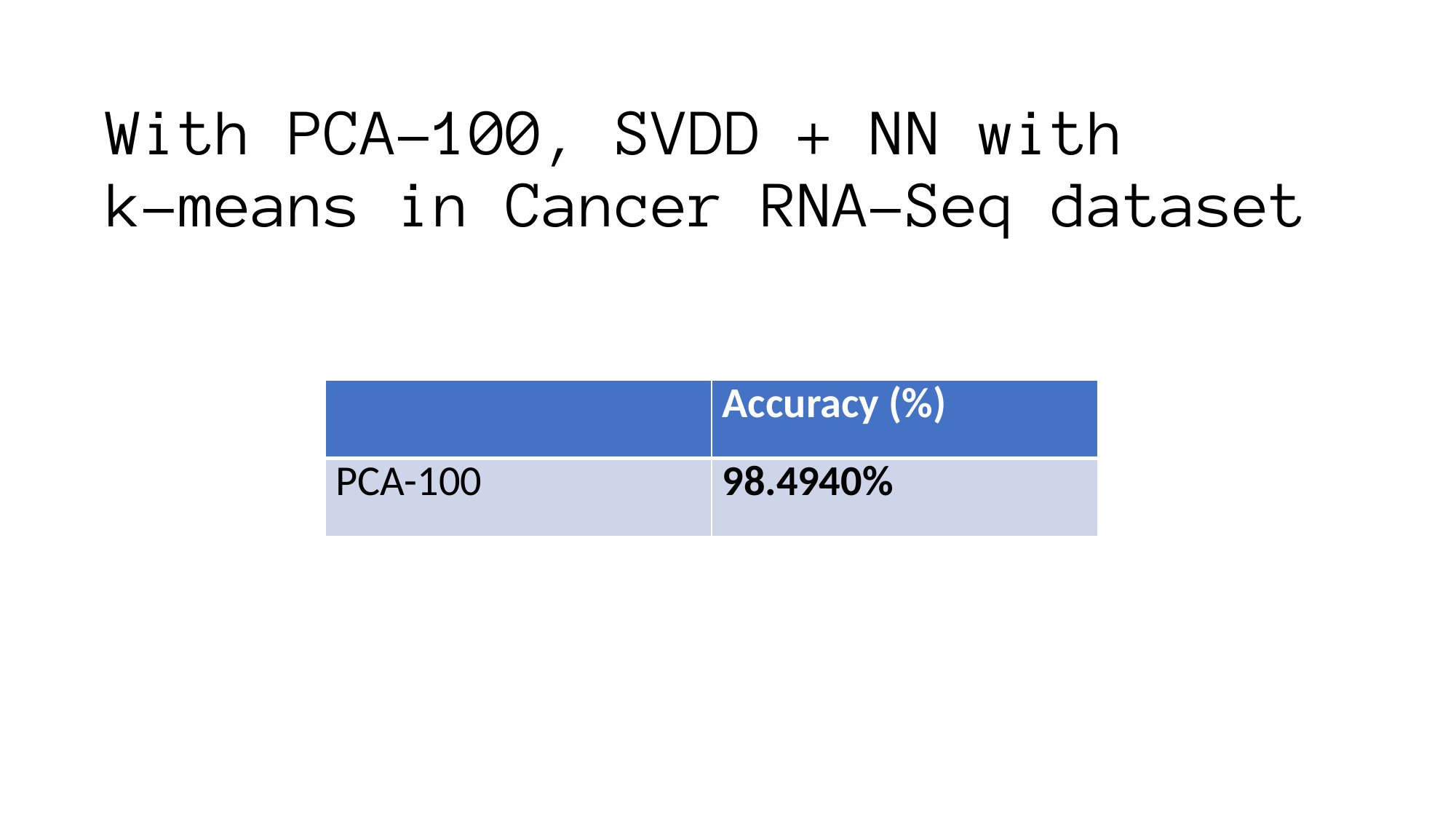

# With PCA-100, SVDD + NN with k-means in Cancer RNA-Seq dataset
|  | Accuracy (%) |
| --- | --- |
| PCA-100 | 98.4940% |